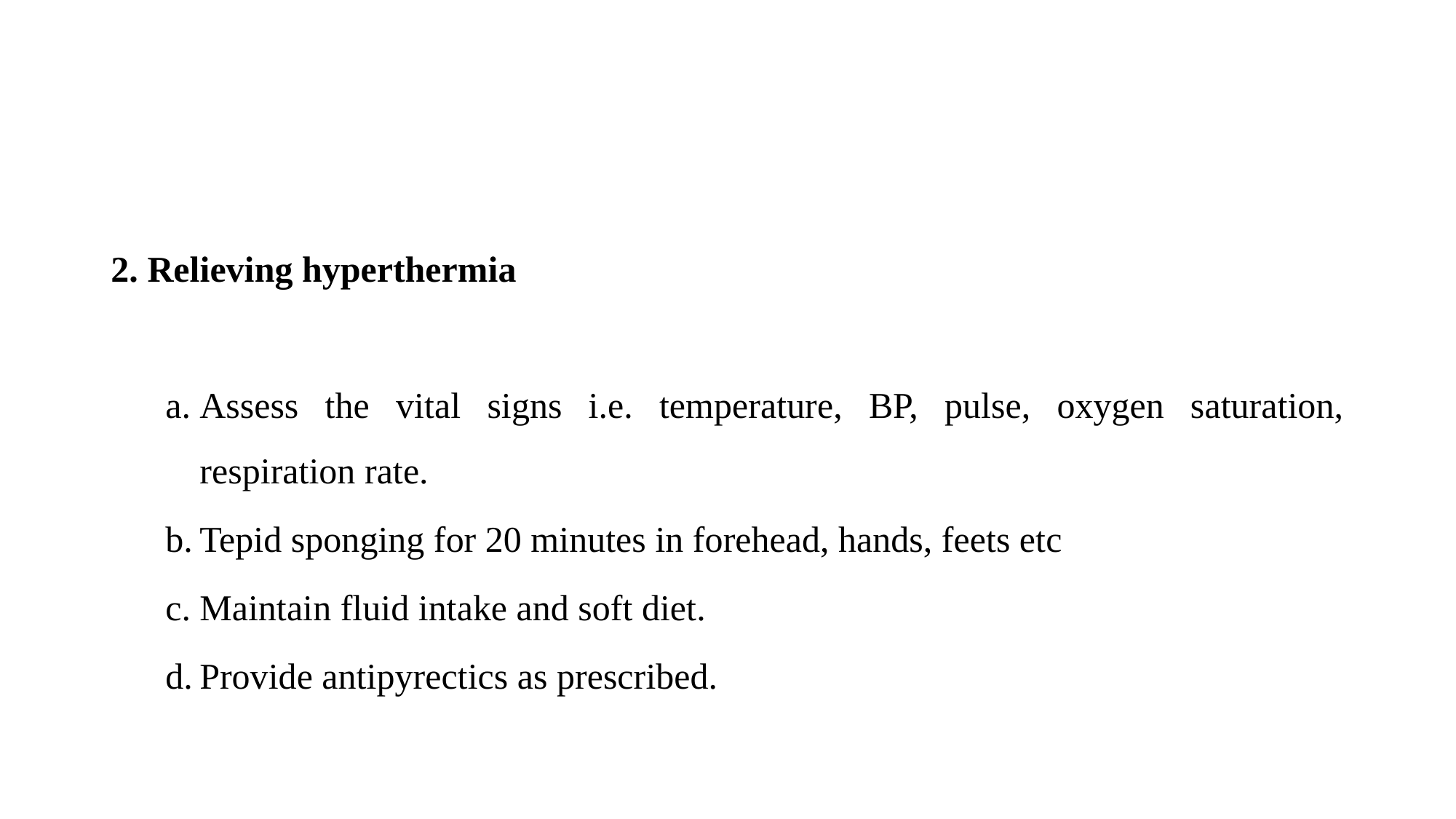

#
2. Relieving hyperthermia

Assess the vital signs i.e. temperature, BP, pulse, oxygen saturation, respiration rate.
Tepid sponging for 20 minutes in forehead, hands, feets etc
Maintain fluid intake and soft diet.
Provide antipyrectics as prescribed.